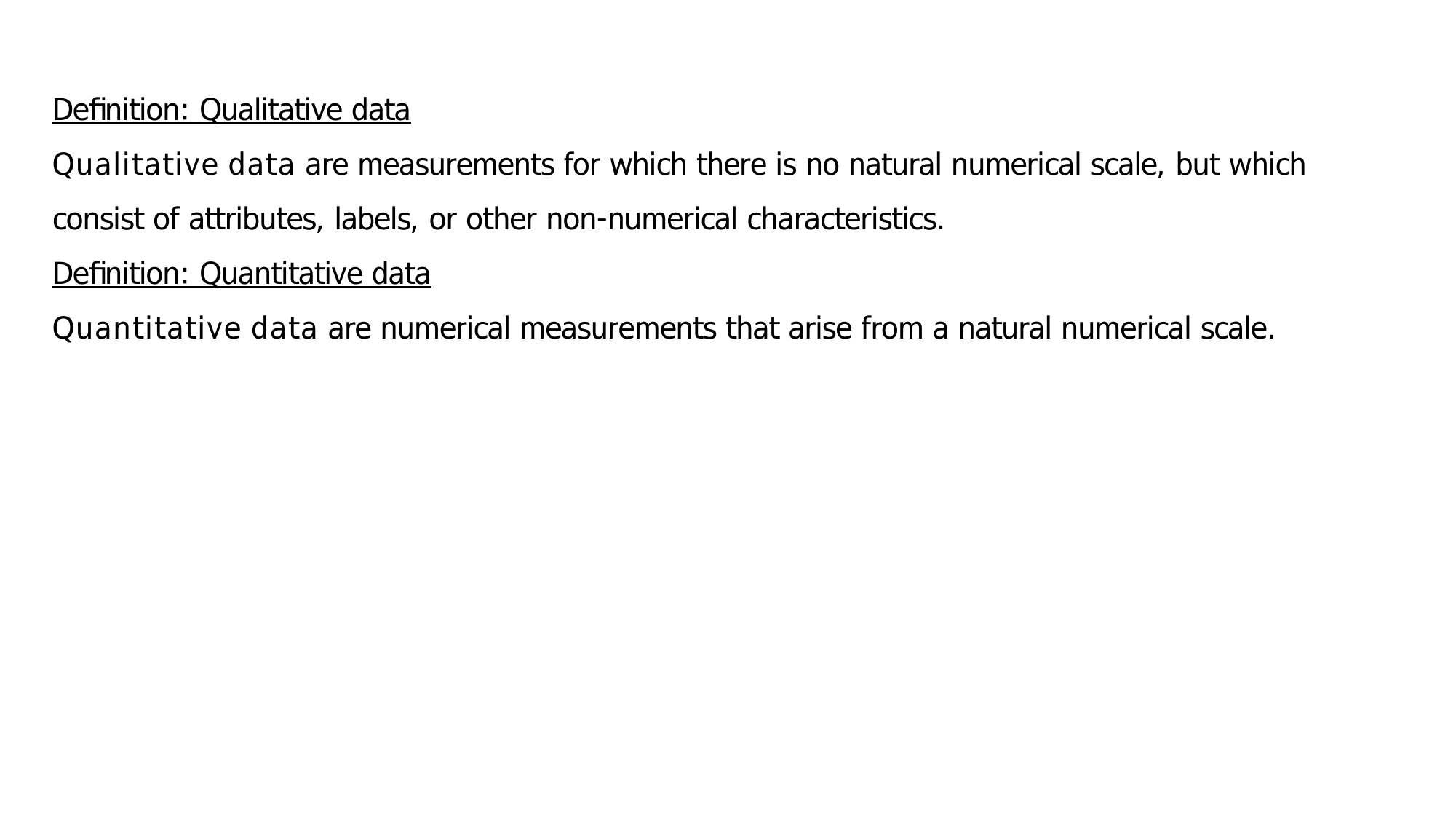

Definition: Qualitative data
Qualitative data are measurements for which there is no natural numerical scale, but which consist of attributes, labels, or other non-numerical characteristics.
Definition: Quantitative data
Quantitative data are numerical measurements that arise from a natural numerical scale.